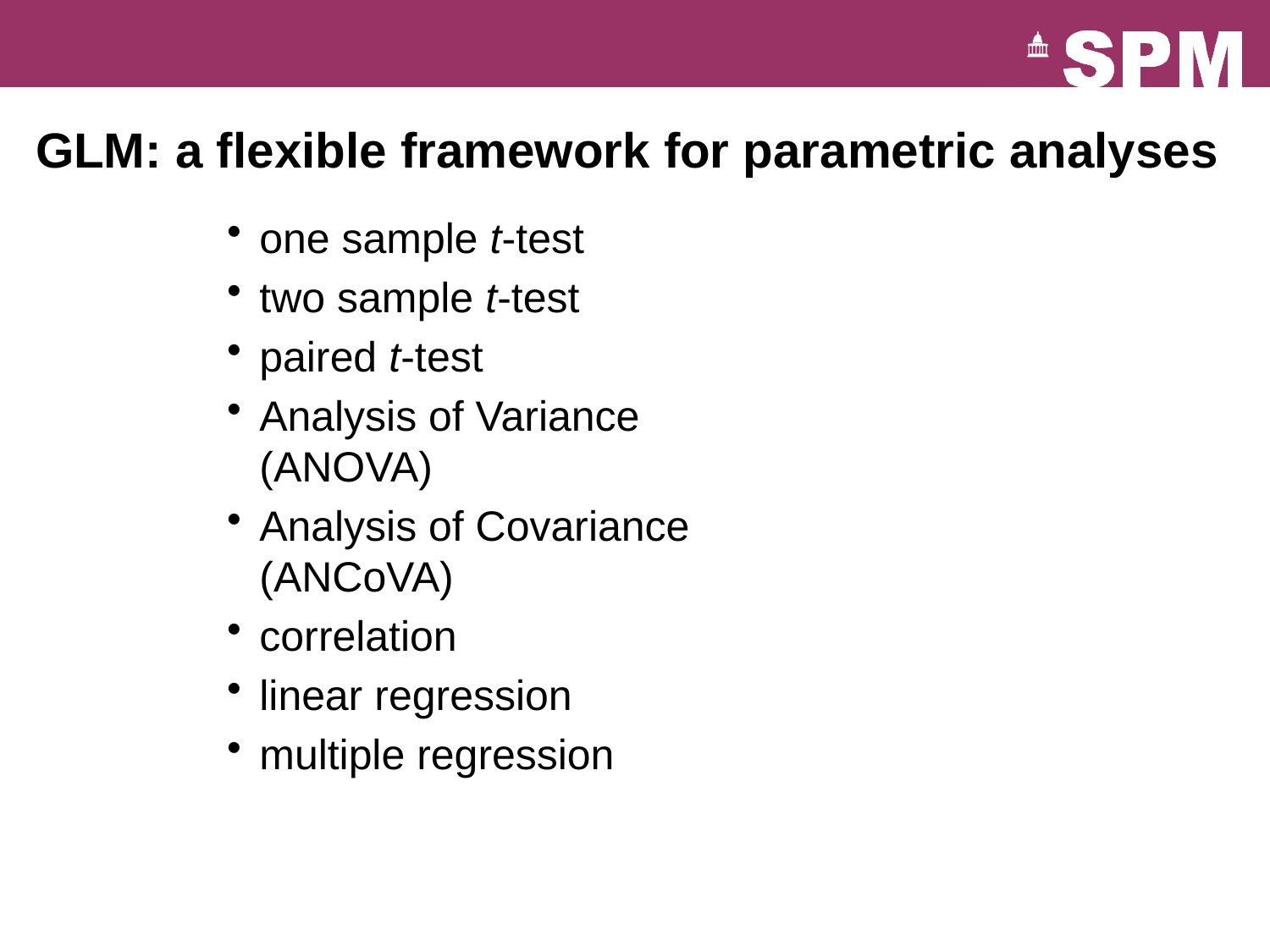

GLM: a flexible framework for parametric analyses
one sample t-test
two sample t-test
paired t-test
Analysis of Variance (ANOVA)
Analysis of Covariance (ANCoVA)
correlation
linear regression
multiple regression